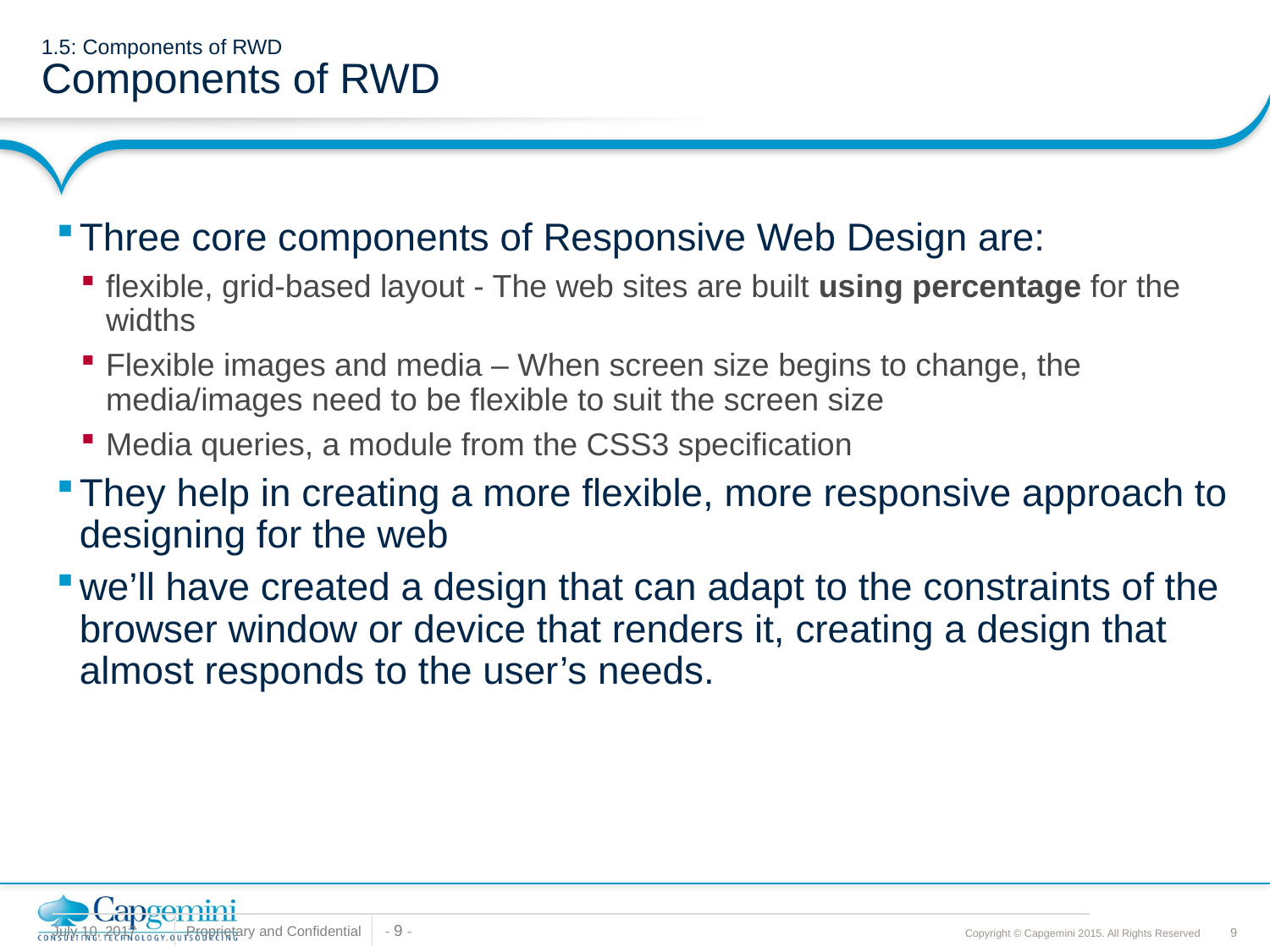

# 1.5: Components of RWD Components of RWD
Three core components of Responsive Web Design are:
flexible, grid-based layout - The web sites are built using percentage for the widths
Flexible images and media – When screen size begins to change, the media/images need to be flexible to suit the screen size
Media queries, a module from the CSS3 specification
They help in creating a more flexible, more responsive approach to designing for the web
we’ll have created a design that can adapt to the constraints of the browser window or device that renders it, creating a design that almost responds to the user’s needs.